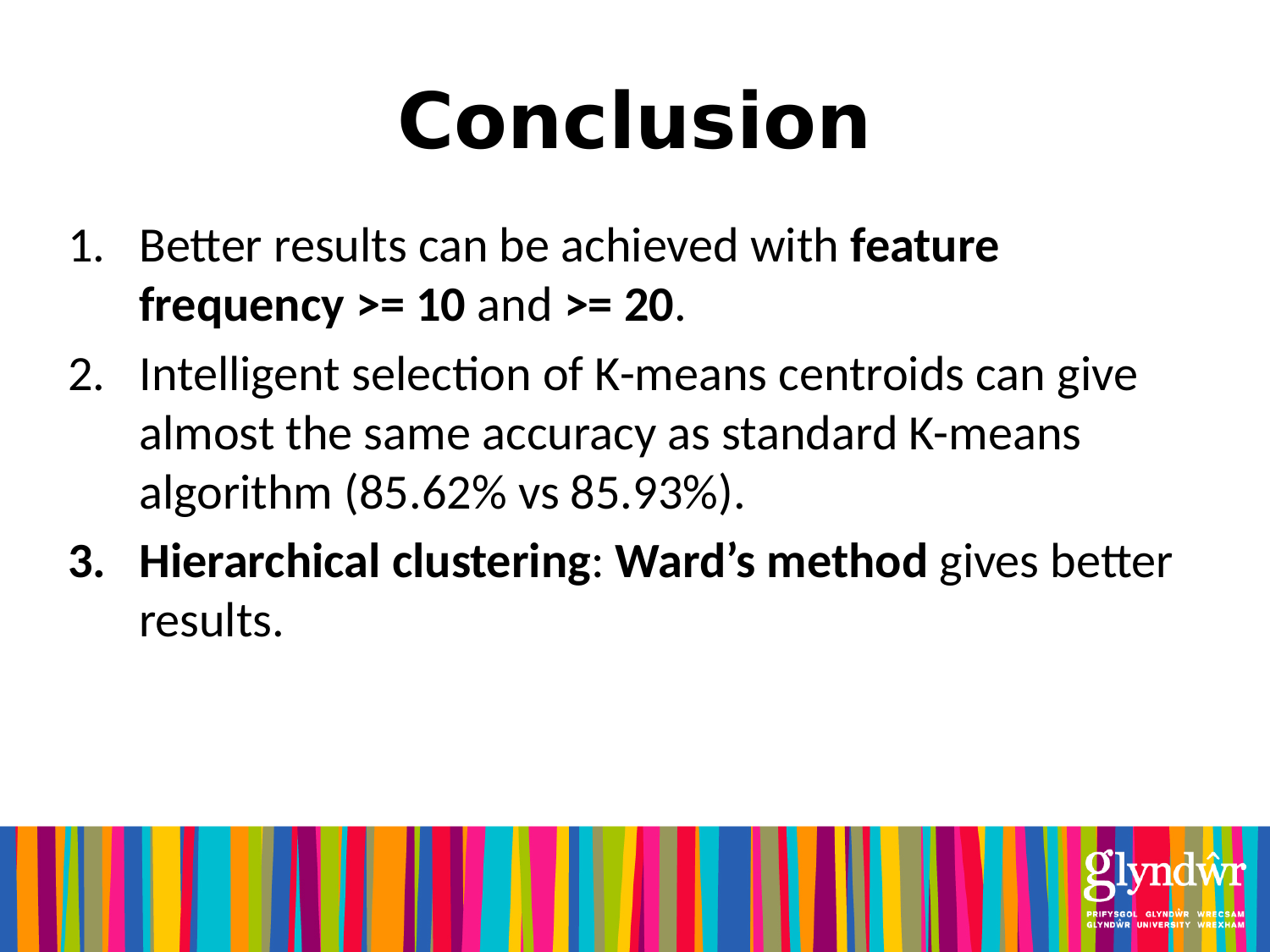

# Conclusion
Better results can be achieved with feature frequency >= 10 and >= 20.
Intelligent selection of K-means centroids can give almost the same accuracy as standard K-means algorithm (85.62% vs 85.93%).
Hierarchical clustering: Ward’s method gives better results.